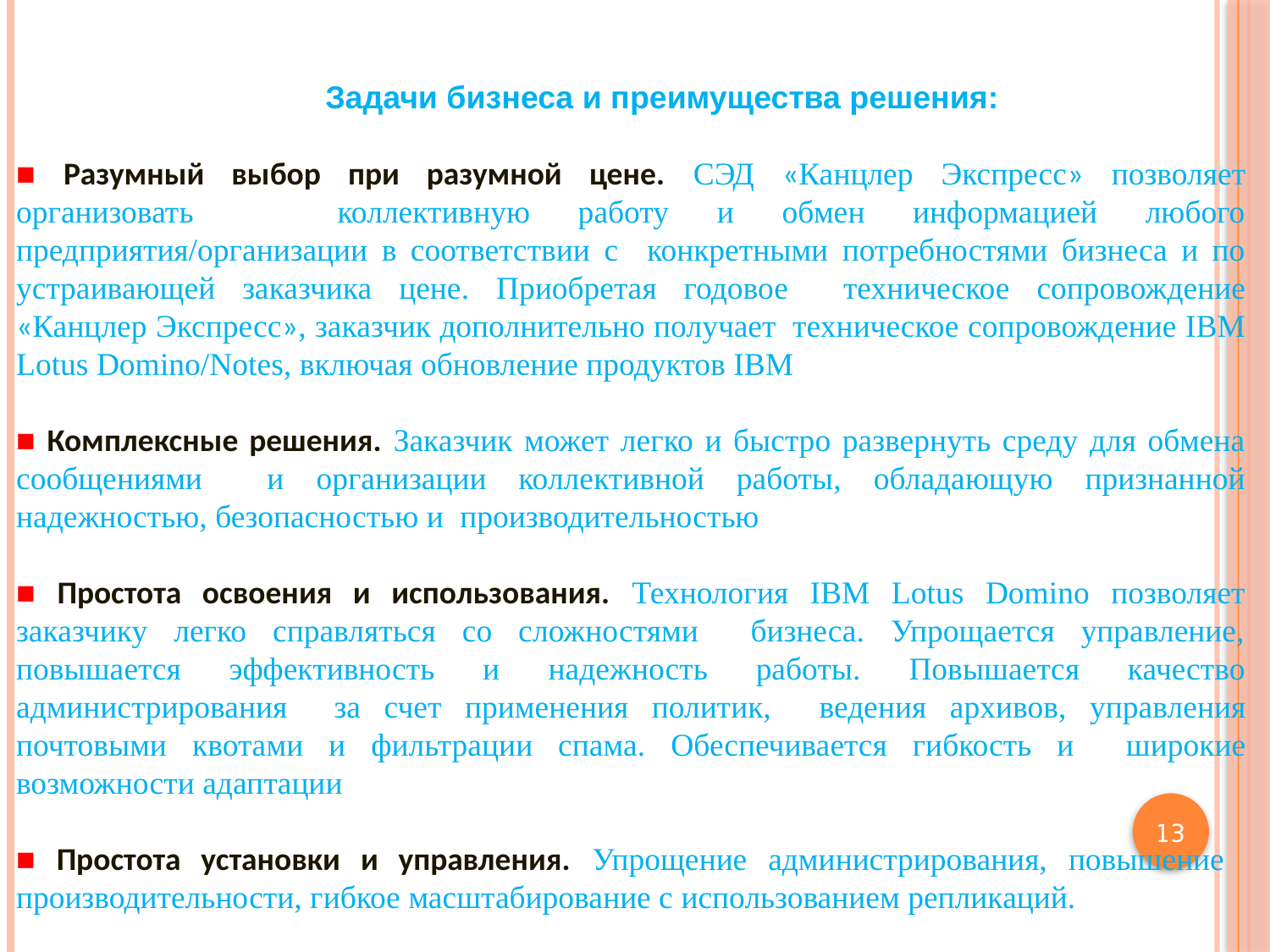

Задачи бизнеса и преимущества решения:

■ Разумный выбор при разумной цене. СЭД «Канцлер Экспресс» позволяет организовать   коллективную работу и обмен информацией любого предприятия/организации в соответствии с  конкретными потребностями бизнеса и по устраивающей заказчика цене. Приобретая годовое  техническое сопровождение «Канцлер Экспресс», заказчик дополнительно получает  техническое сопровождение IBM Lotus Domino/Notes, включая обновление продуктов IBM

■ Комплексные решения. Заказчик может легко и быстро развернуть среду для обмена сообщениями  и организации коллективной работы, обладающую признанной надежностью, безопасностью и  производительностью

■ Простота освоения и использования. Технология IBM Lotus Domino позволяет заказчику легко справляться со сложностями  бизнеса. Упрощается управление, повышается эффективность и надежность работы. Повышается качество администрирования  за счет применения политик,  ведения архивов, управления почтовыми квотами и фильтрации спама. Обеспечивается гибкость и  широкие возможности адаптации

■ Простота установки и управления. Упрощение администрирования, повышение  производительности, гибкое масштабирование с использованием репликаций.
13